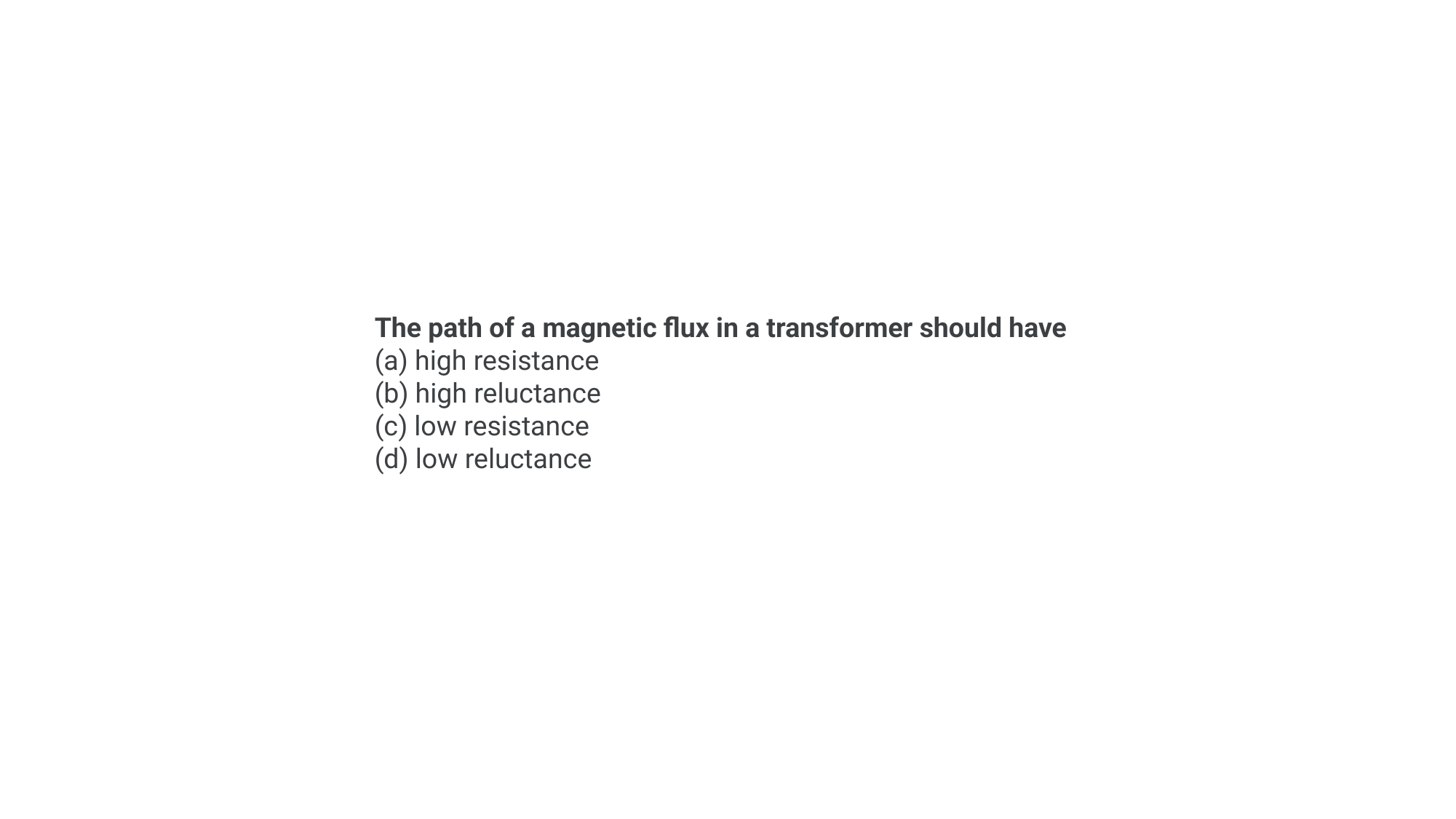

The path of a magnetic flux in a transformer should have
(a) high resistance
(b) high reluctance
(c) low resistance
(d) low reluctance